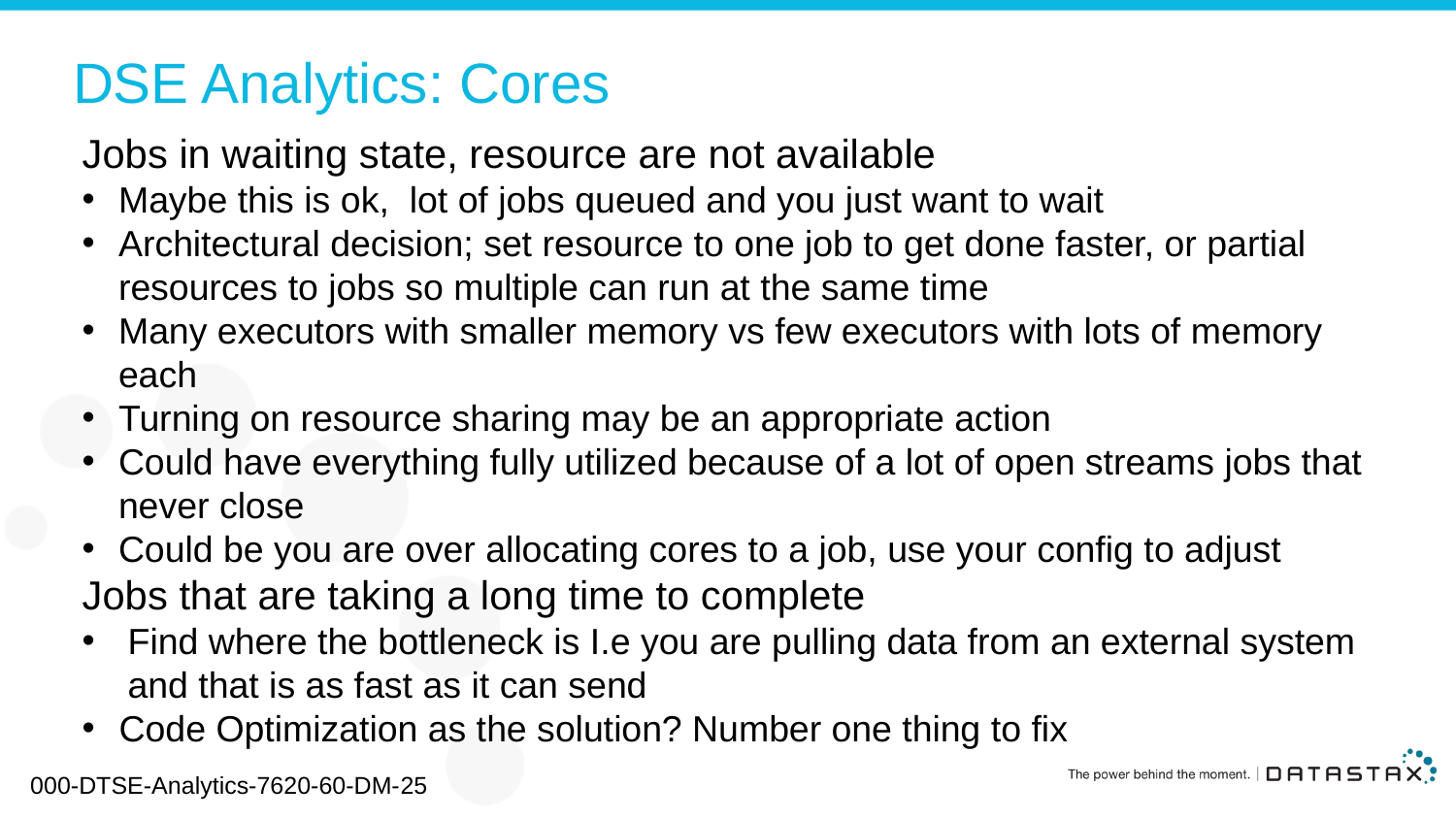

# DSE Analytics: Cores
Jobs in waiting state, resource are not available
Maybe this is ok,  lot of jobs queued and you just want to wait
Architectural decision; set resource to one job to get done faster, or partial resources to jobs so multiple can run at the same time
Many executors with smaller memory vs few executors with lots of memory each
Turning on resource sharing may be an appropriate action
Could have everything fully utilized because of a lot of open streams jobs that never close
Could be you are over allocating cores to a job, use your config to adjust
Jobs that are taking a long time to complete
Find where the bottleneck is I.e you are pulling data from an external system and that is as fast as it can send
Code Optimization as the solution? Number one thing to fix
000-DTSE-Analytics-7620-60-DM-25